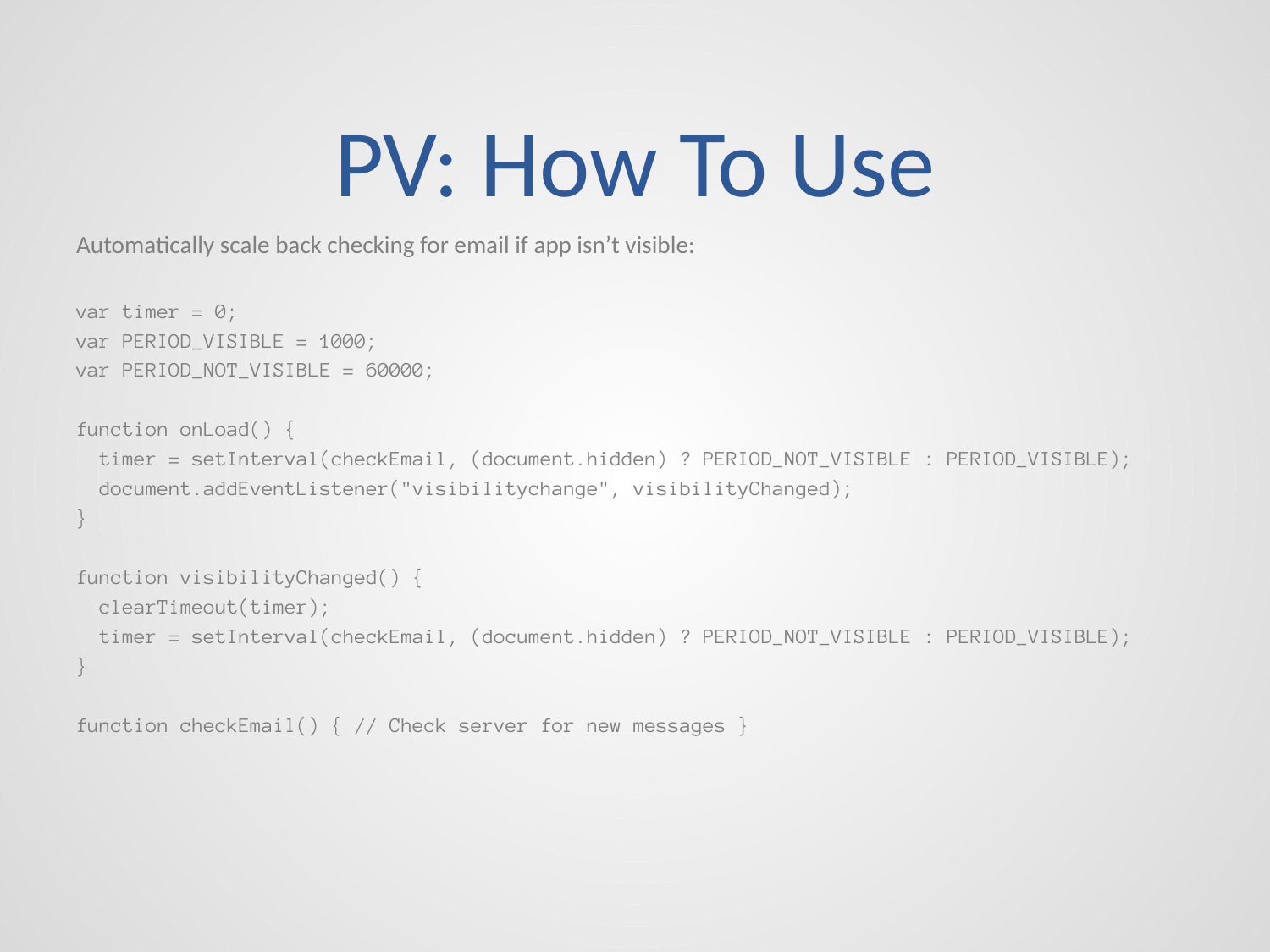

# PV: How To Use
Automatically scale back checking for email if app isn’t visible:

var timer = 0;
var PERIOD_VISIBLE = 1000;
var PERIOD_NOT_VISIBLE = 60000;

function onLoad() {
  timer = setInterval(checkEmail, (document.hidden) ? PERIOD_NOT_VISIBLE : PERIOD_VISIBLE);
  document.addEventListener("visibilitychange", visibilityChanged);
}

function visibilityChanged() {
  clearTimeout(timer);
  timer = setInterval(checkEmail, (document.hidden) ? PERIOD_NOT_VISIBLE : PERIOD_VISIBLE);
}

function checkEmail() { // Check server for new messages }